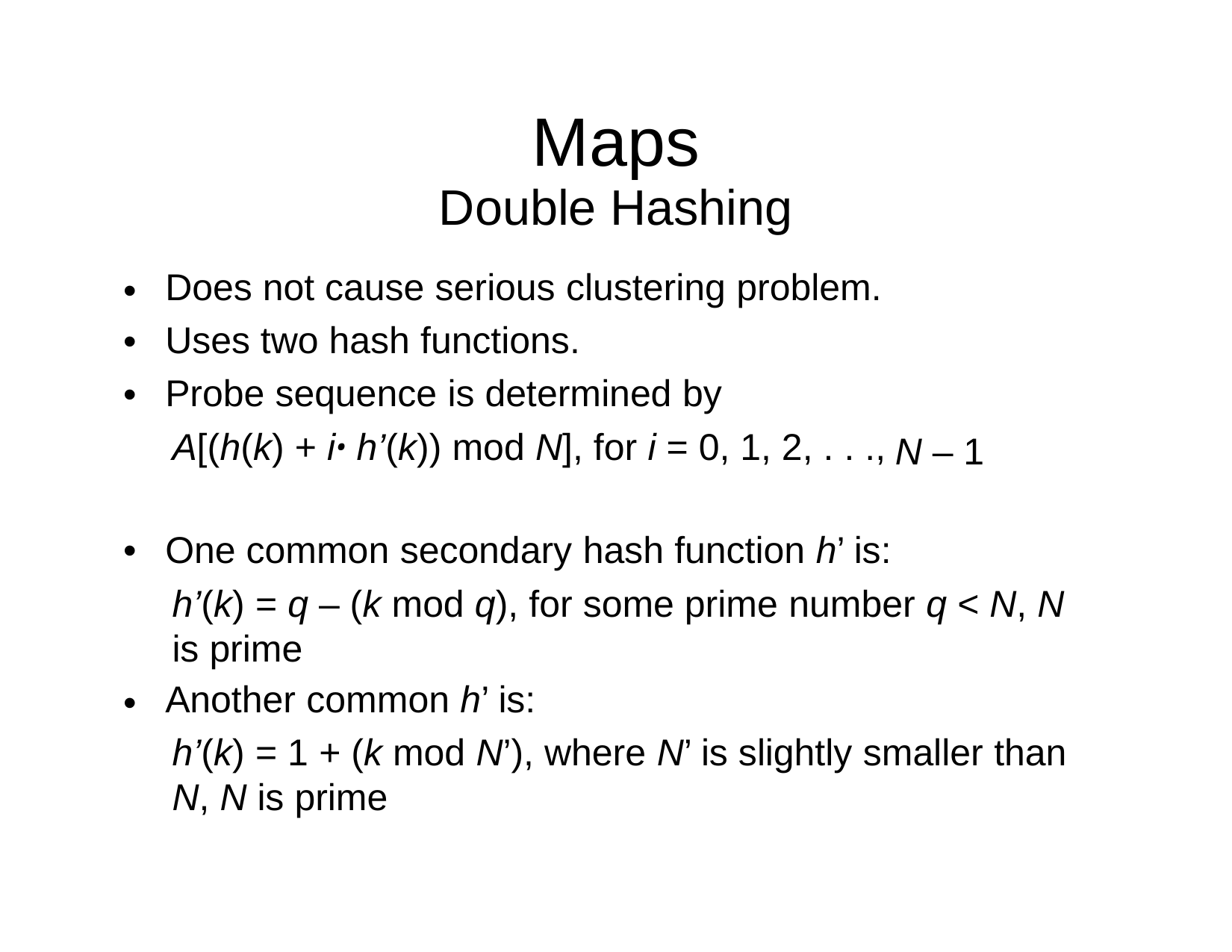

Maps
Double Hashing
Does not cause serious clustering problem.
Uses two hash functions.
Probe sequence is determined by
A[(h(k) + iꞏ h’(k)) mod N], for i = 0, 1, 2, . . .,
•
•
•
N – 1
•
One common secondary hash function h’ is:
h’(k) = q – (k mod q), for some prime number q < N, N is prime
Another common h’ is:
h’(k) = 1 + (k mod N’), where N’ is slightly smaller than
N, N is prime
•